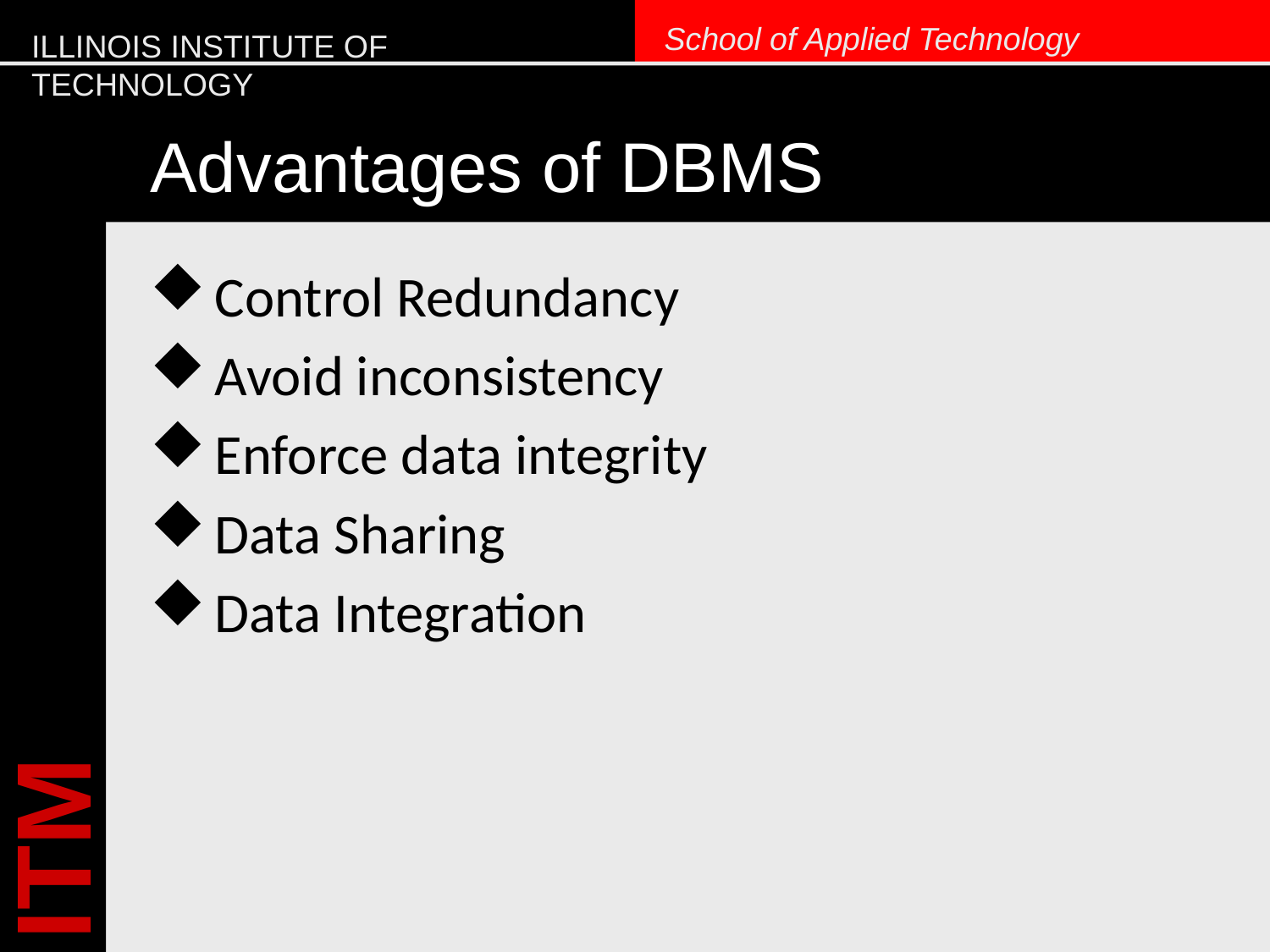

# Advantages of DBMS
Control Redundancy
Avoid inconsistency
Enforce data integrity
Data Sharing
Data Integration